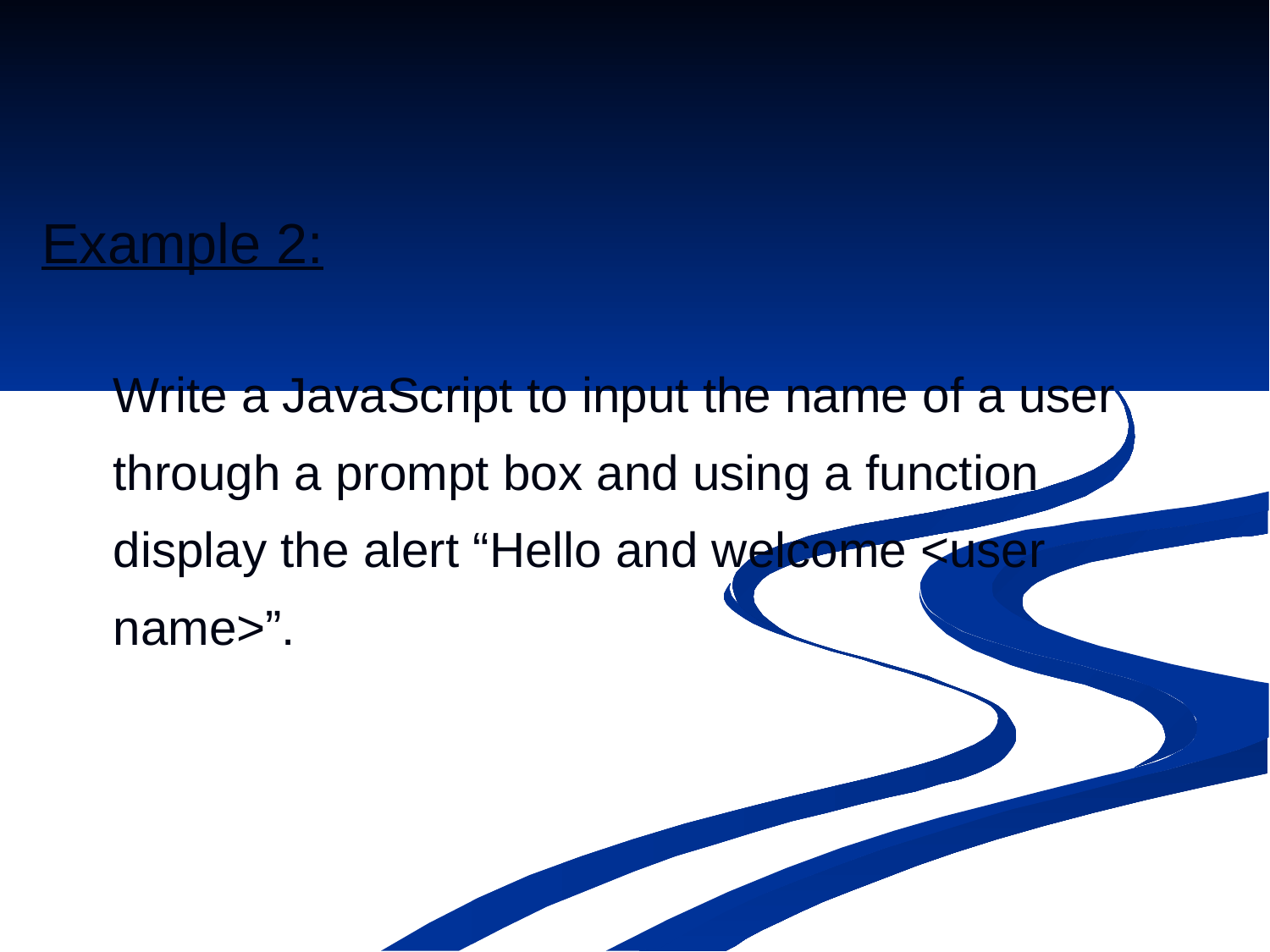

Example 2:
	Write a JavaScript to input the name of a user through a prompt box and using a function display the alert “Hello and welcome <user name>”.